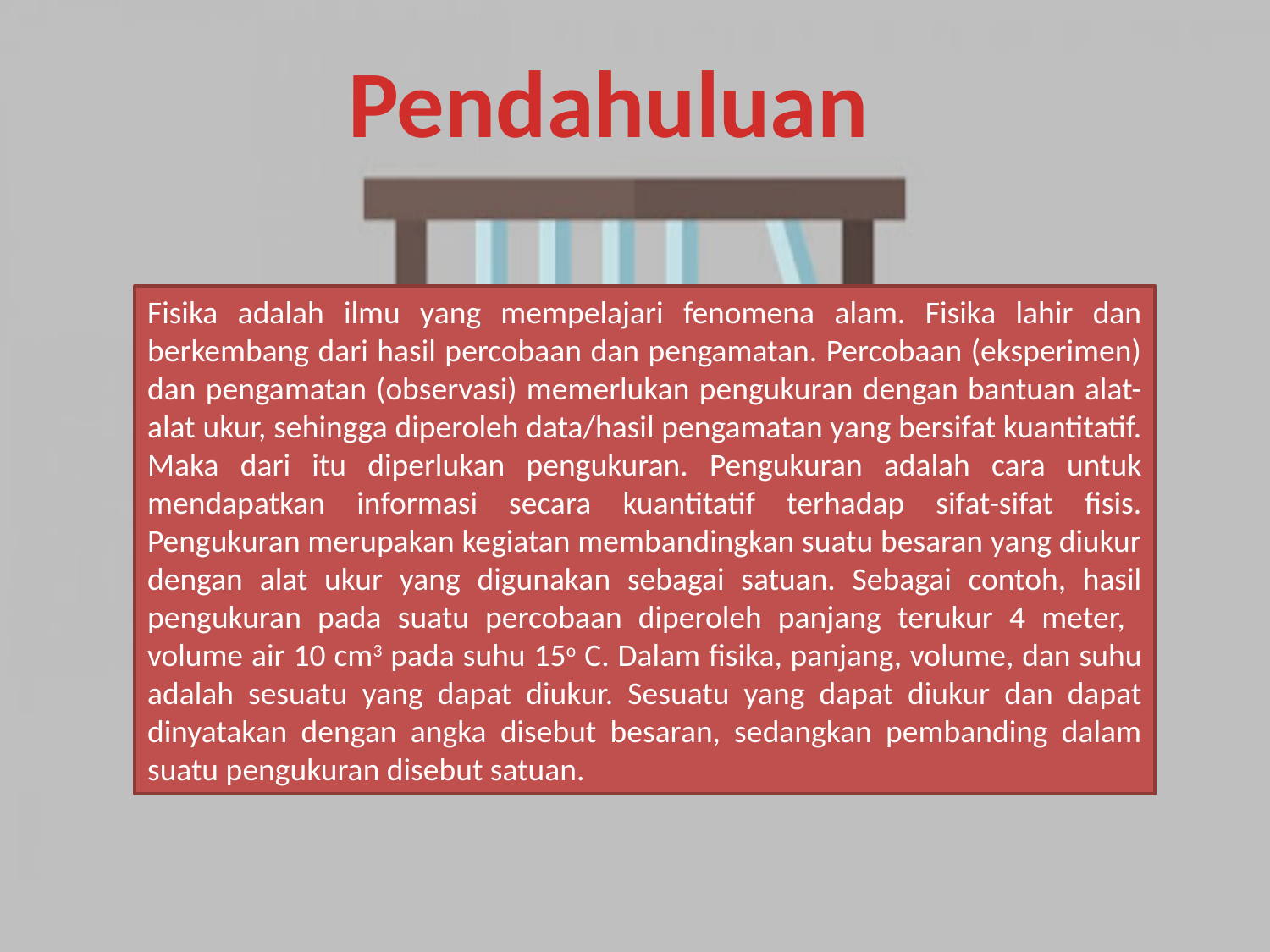

Pendahuluan
Fisika adalah ilmu yang mempelajari fenomena alam. Fisika lahir dan berkembang dari hasil percobaan dan pengamatan. Percobaan (eksperimen) dan pengamatan (observasi) memerlukan pengukuran dengan bantuan alat-alat ukur, sehingga diperoleh data/hasil pengamatan yang bersifat kuantitatif. Maka dari itu diperlukan pengukuran. Pengukuran adalah cara untuk mendapatkan informasi secara kuantitatif terhadap sifat-sifat fisis. Pengukuran merupakan kegiatan membandingkan suatu besaran yang diukur dengan alat ukur yang digunakan sebagai satuan. Sebagai contoh, hasil pengukuran pada suatu percobaan diperoleh panjang terukur 4 meter,  volume air 10 cm3 pada suhu 15o C. Dalam fisika, panjang, volume, dan suhu adalah sesuatu yang dapat diukur. Sesuatu yang dapat diukur dan dapat dinyatakan dengan angka disebut besaran, sedangkan pembanding dalam suatu pengukuran disebut satuan.